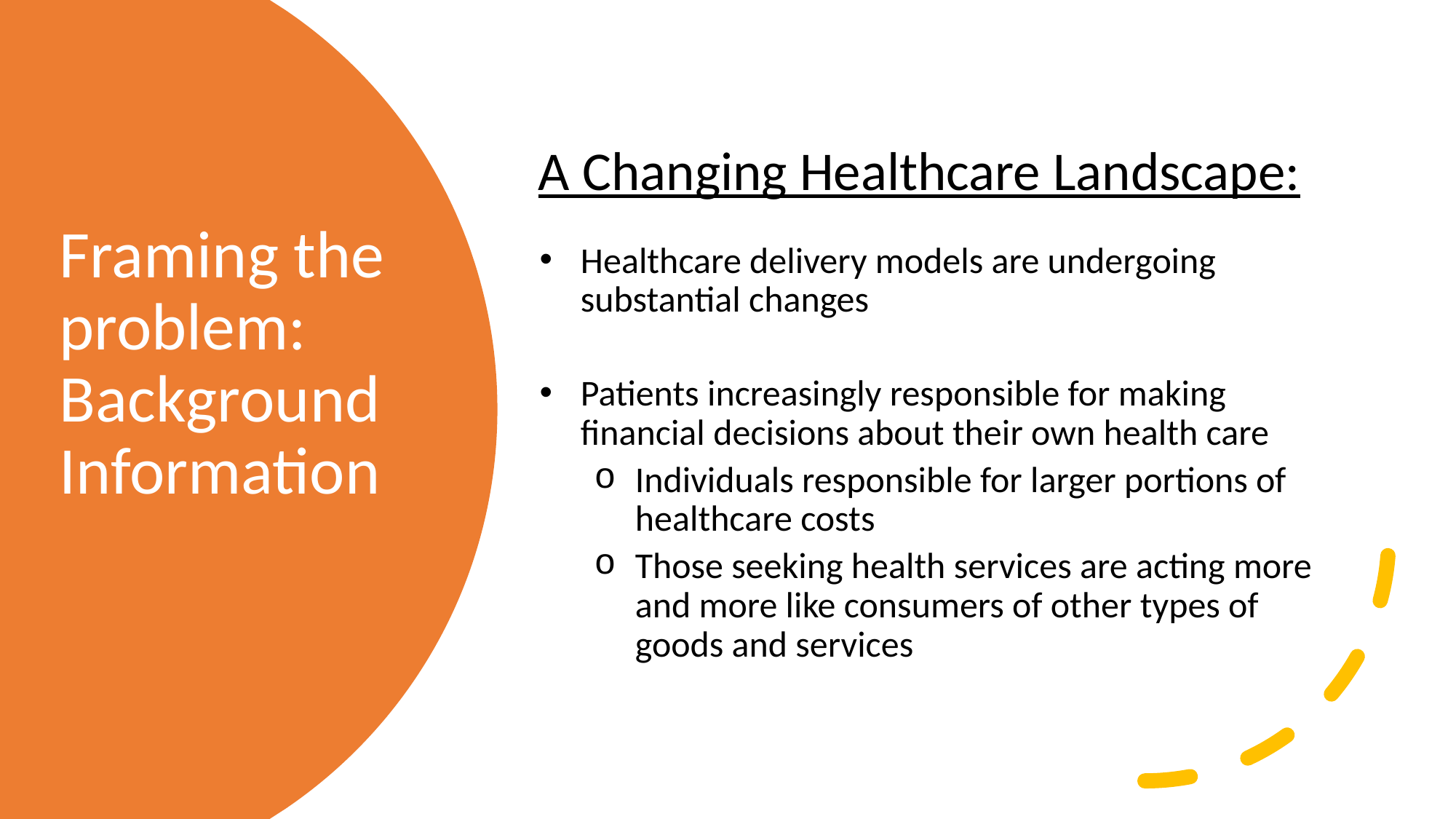

A Changing Healthcare Landscape:

Healthcare delivery models are undergoing substantial changes

Patients increasingly responsible for making financial decisions about their own health care
Individuals responsible for larger portions of healthcare costs
Those seeking health services are acting more and more like consumers of other types of goods and services
# Framing the problem: Background Information